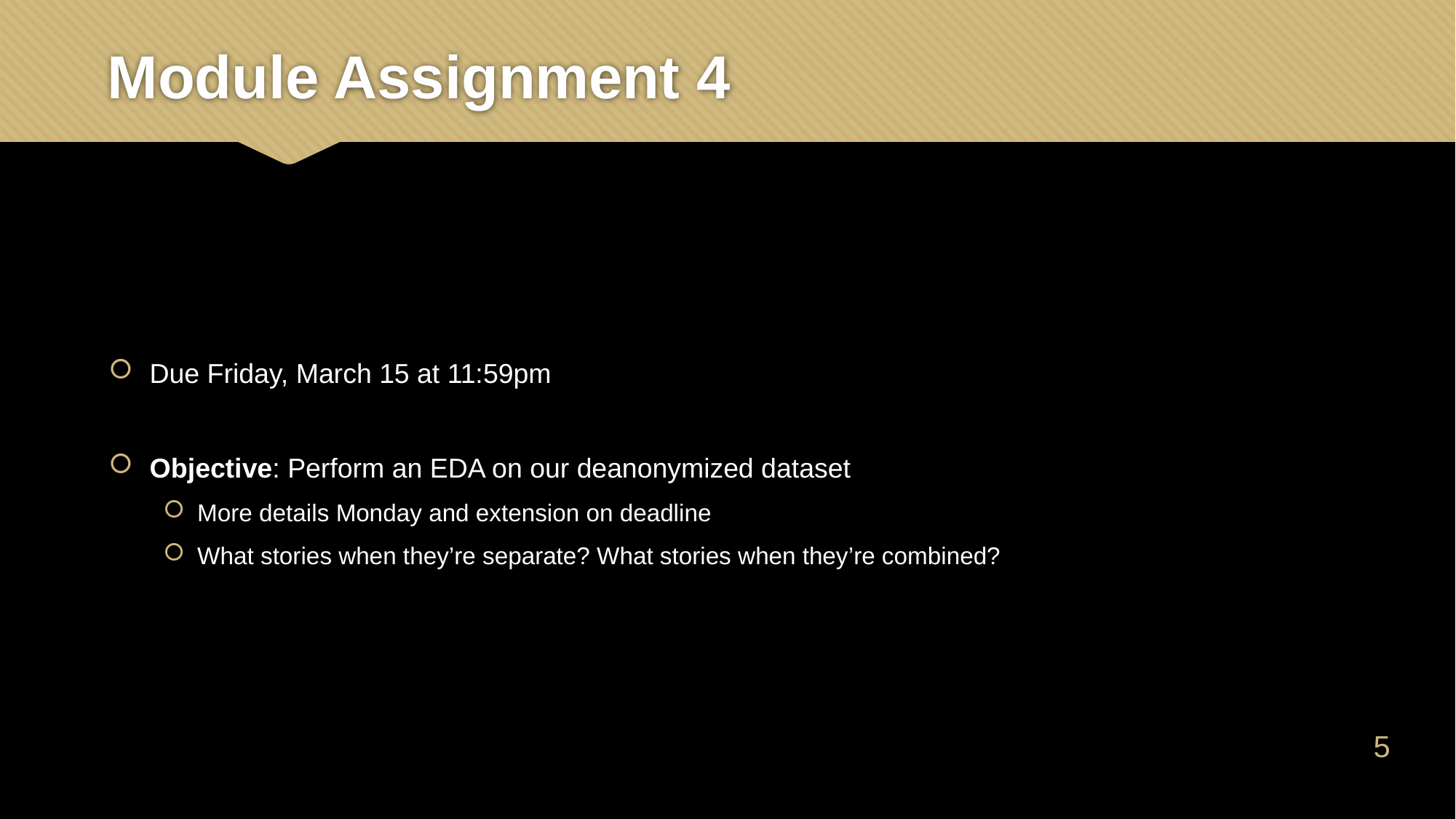

# Module Assignment 4
Due Friday, March 15 at 11:59pm

Objective: Perform an EDA on our deanonymized dataset
More details Monday and extension on deadline
What stories when they’re separate? What stories when they’re combined?
5